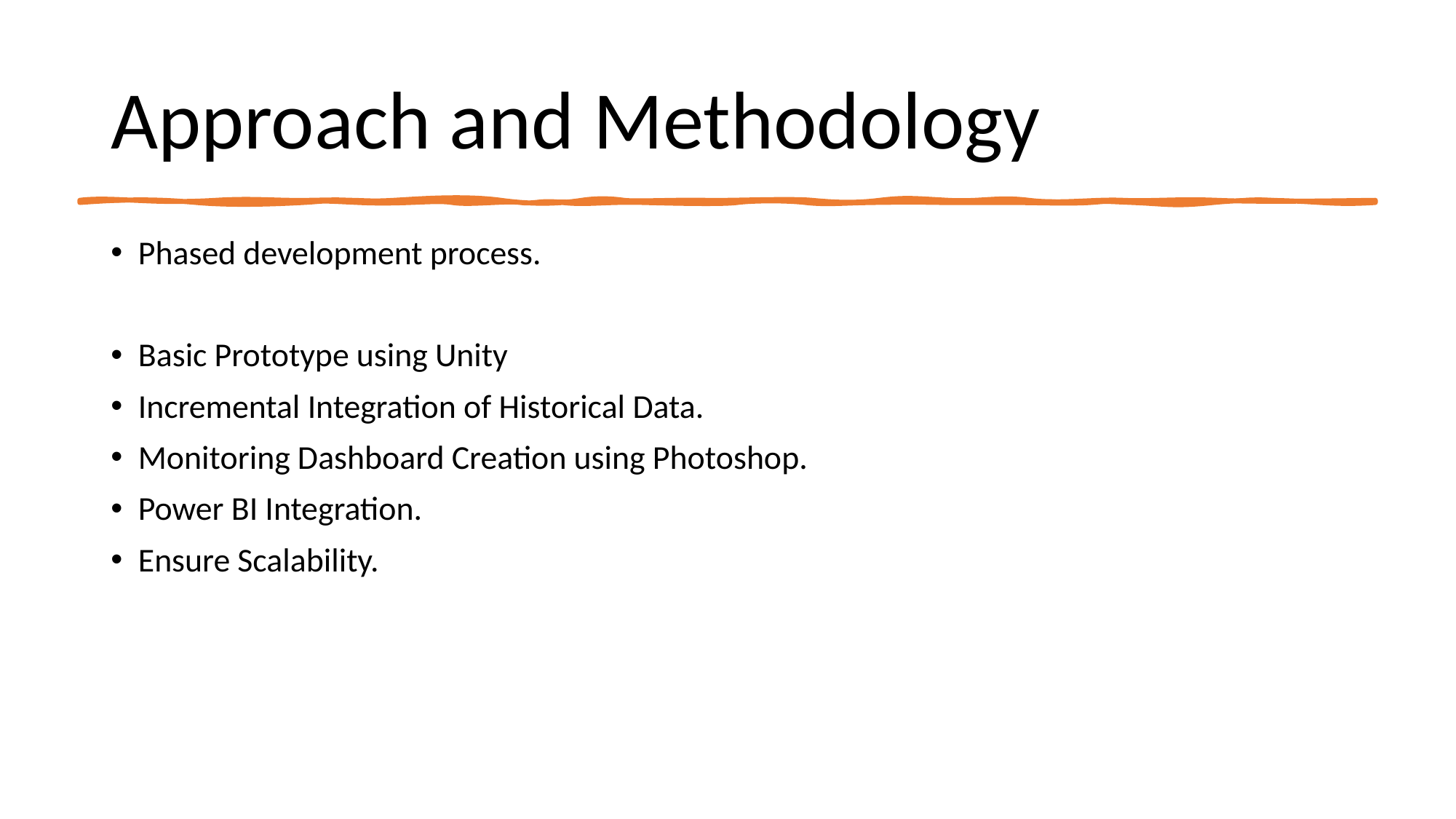

# Approach and Methodology

Phased development process.

Basic Prototype using Unity
Incremental Integration of Historical Data.
Monitoring Dashboard Creation using Photoshop.
Power BI Integration.
Ensure Scalability.